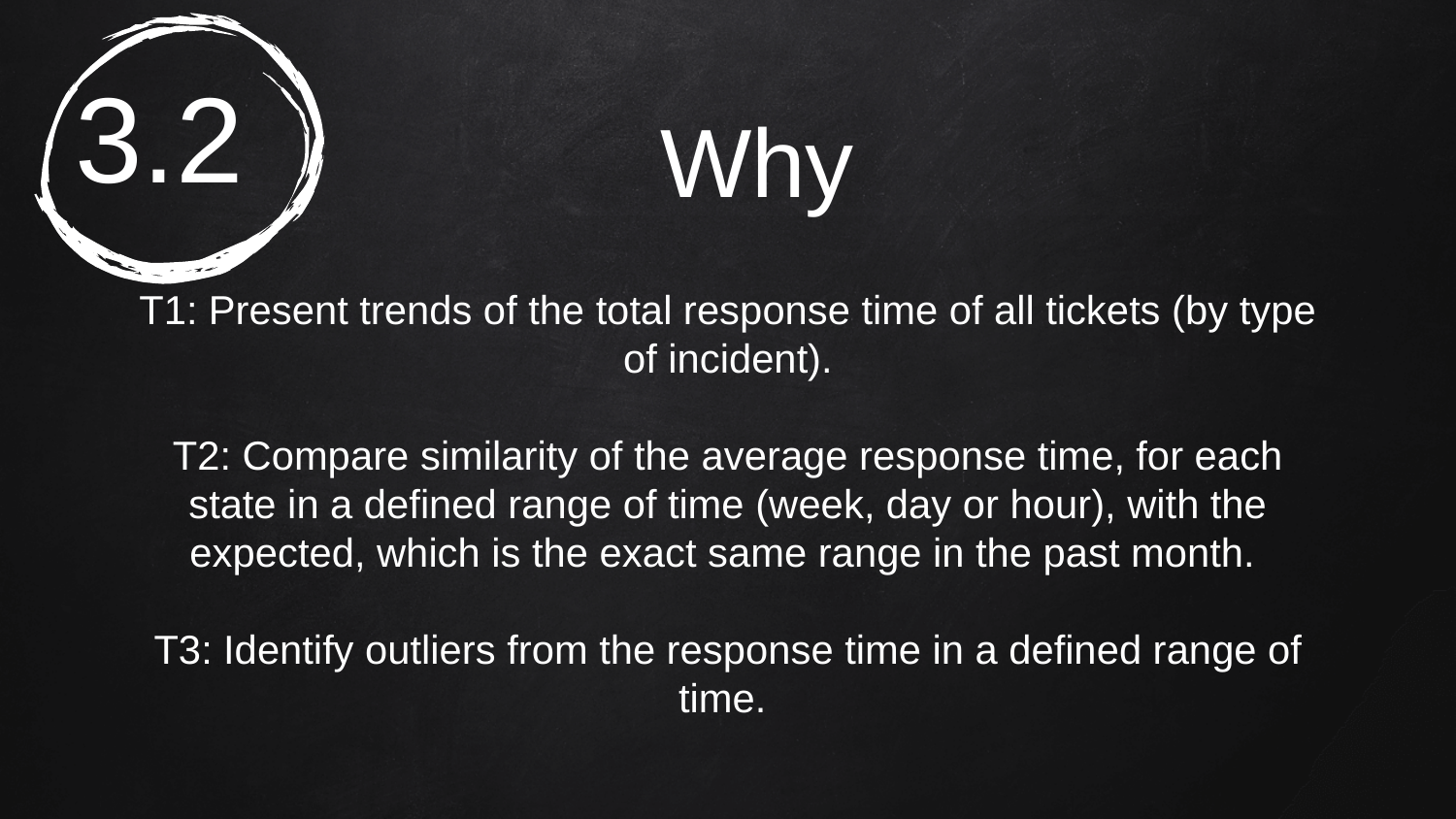

Why
# 3.2

T1: Present trends of the total response time of all tickets (by type of incident).
T2: Compare similarity of the average response time, for each state in a defined range of time (week, day or hour), with the expected, which is the exact same range in the past month.

T3: Identify outliers from the response time in a defined range of time.